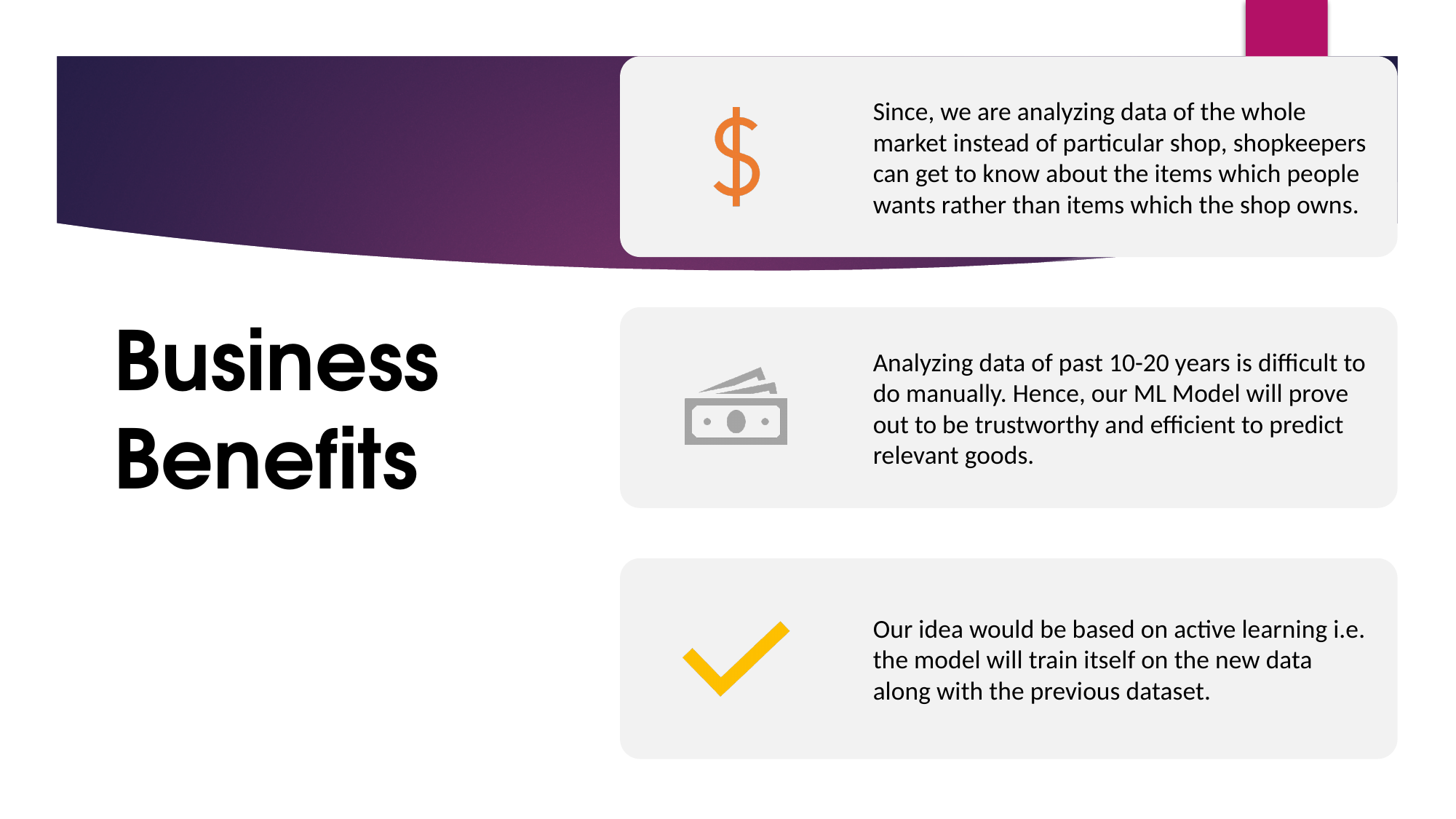

Since, we are analyzing data of the whole market instead of particular shop, shopkeepers can get to know about the items which people wants rather than items which the shop owns.
Analyzing data of past 10-20 years is difficult to do manually. Hence, our ML Model will prove out to be trustworthy and efficient to predict relevant goods.
Our idea would be based on active learning i.e. the model will train itself on the new data along with the previous dataset.
# Business Benefits